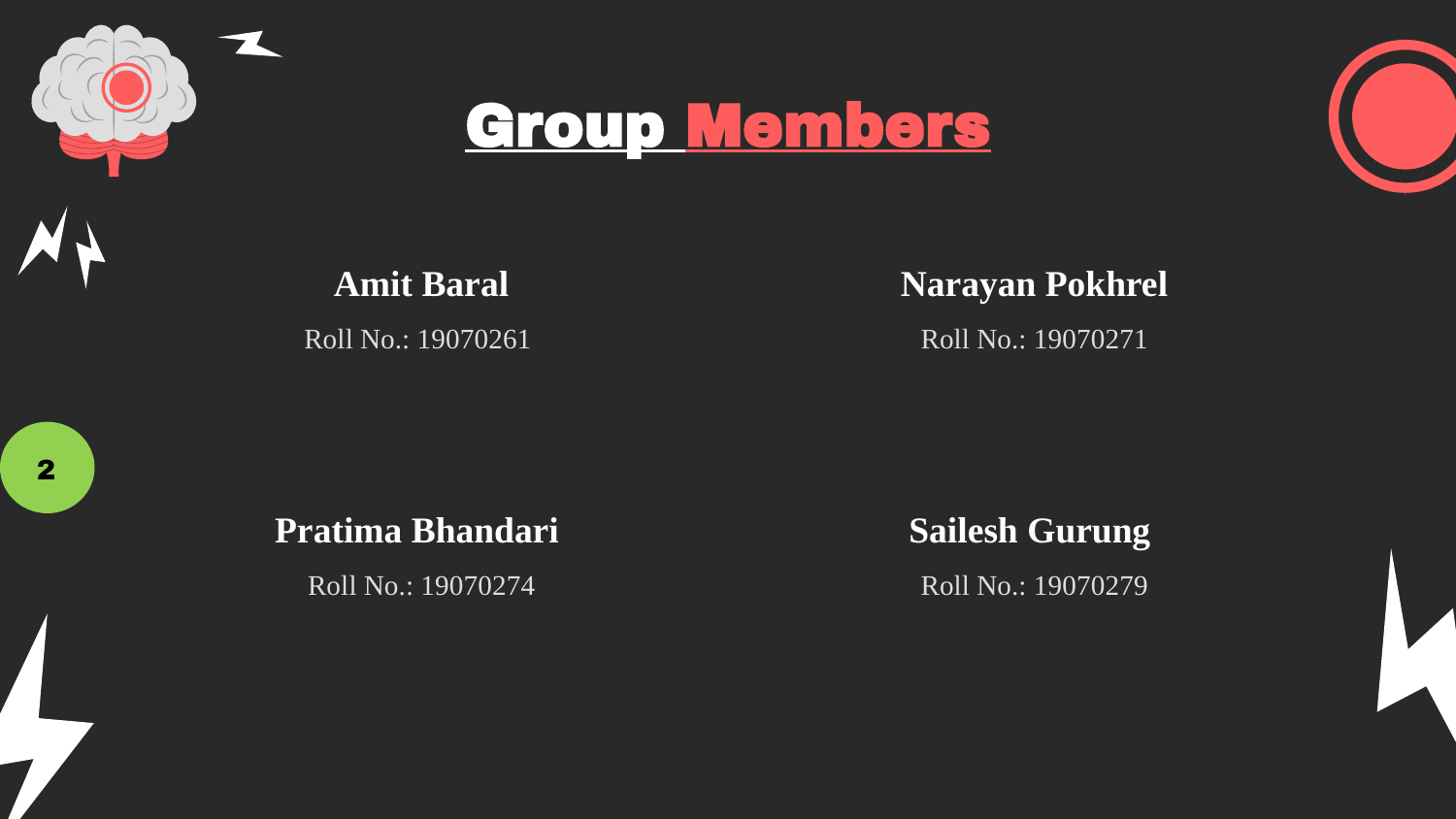

# Group Members
Amit Baral
Narayan Pokhrel
Roll No.: 19070261
Roll No.: 19070271
2
Pratima Bhandari
Sailesh Gurung
Roll No.: 19070274
Roll No.: 19070279